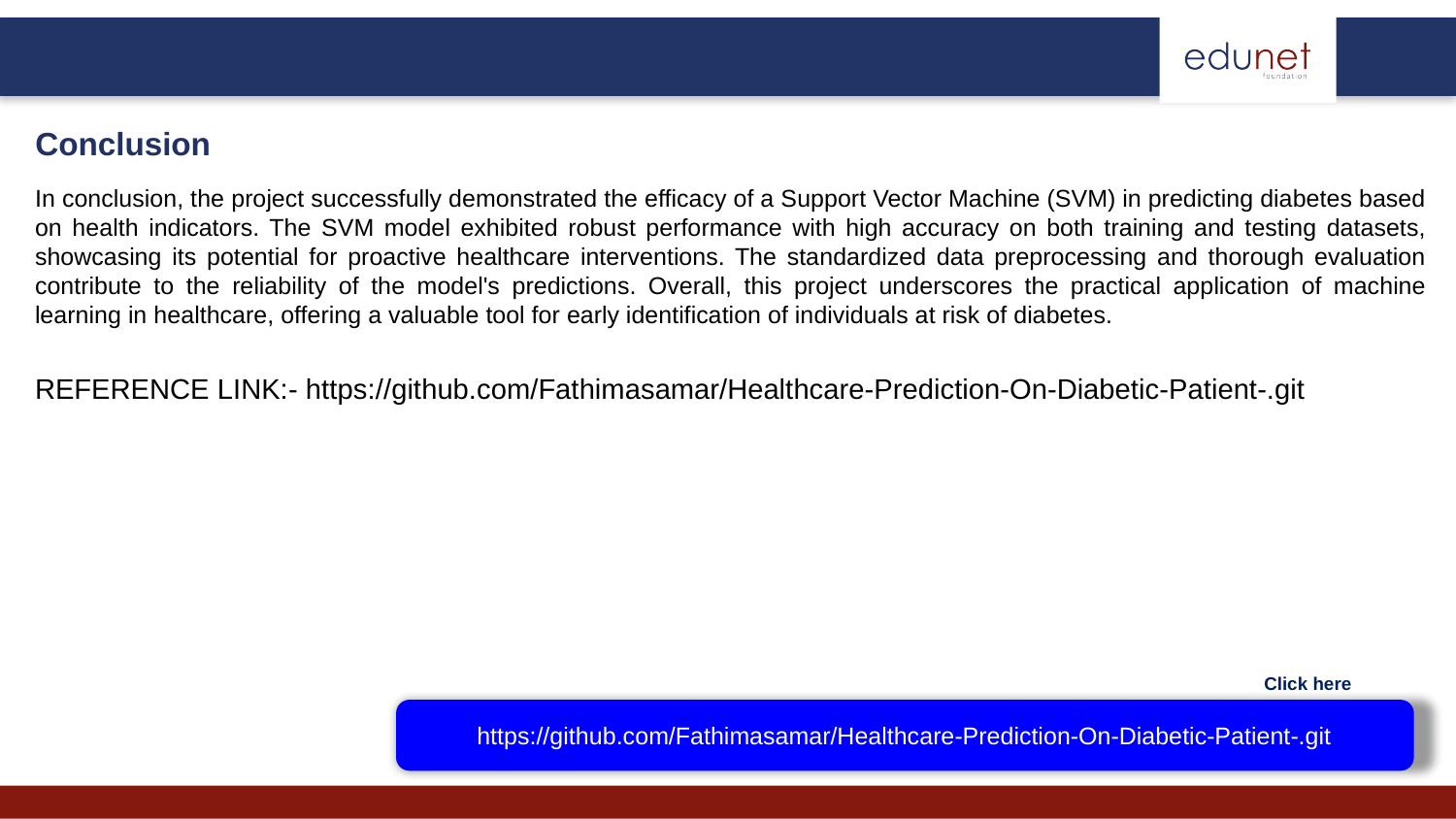

Conclusion
In conclusion, the project successfully demonstrated the efficacy of a Support Vector Machine (SVM) in predicting diabetes based on health indicators. The SVM model exhibited robust performance with high accuracy on both training and testing datasets, showcasing its potential for proactive healthcare interventions. The standardized data preprocessing and thorough evaluation contribute to the reliability of the model's predictions. Overall, this project underscores the practical application of machine learning in healthcare, offering a valuable tool for early identification of individuals at risk of diabetes.

REFERENCE LINK:- https://github.com/Fathimasamar/Healthcare-Prediction-On-Diabetic-Patient-.git
Click here
https://github.com/Fathimasamar/Healthcare-Prediction-On-Diabetic-Patient-.git